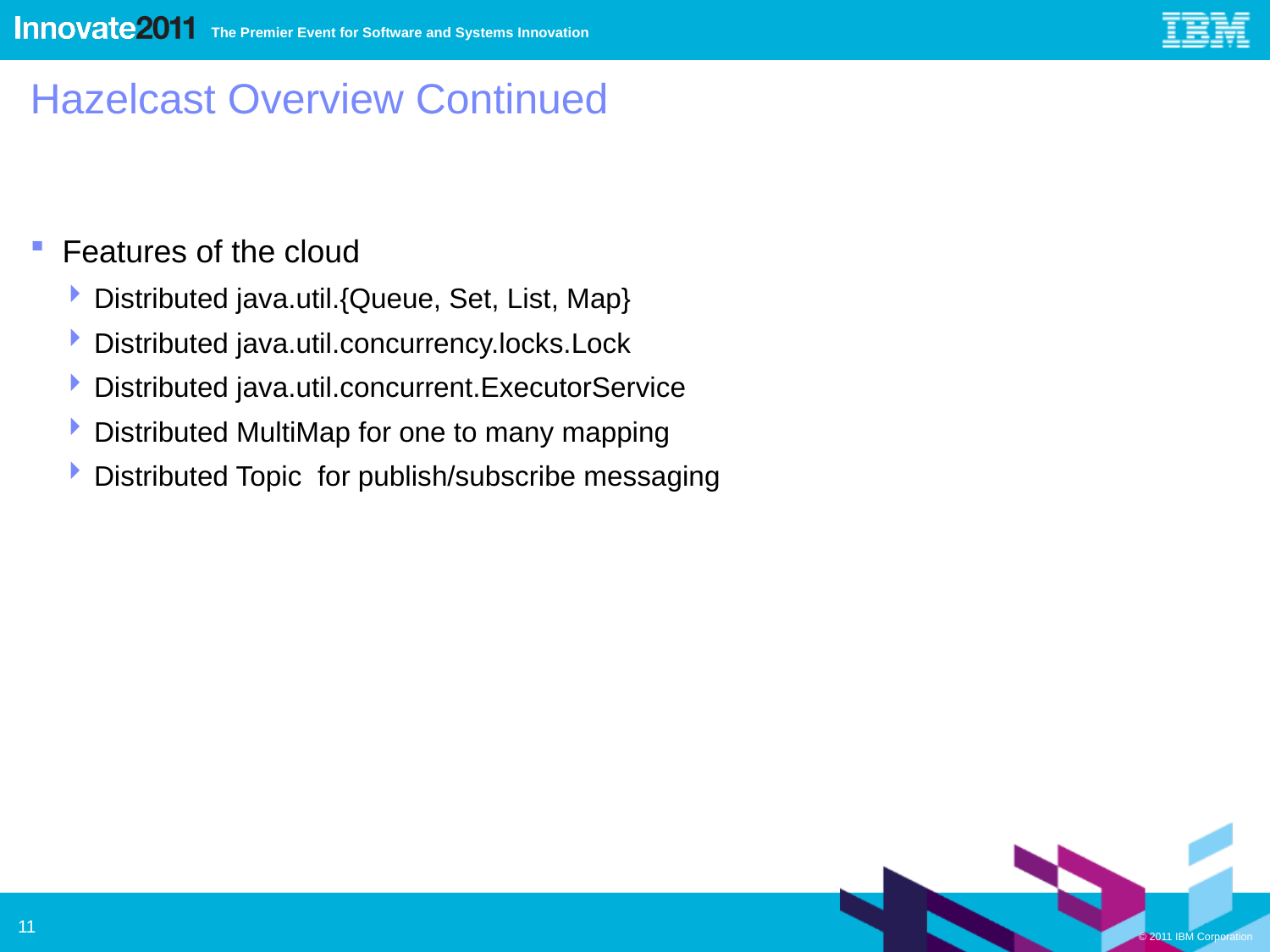

# Hazelcast Overview Continued
Features of the cloud
Distributed java.util.{Queue, Set, List, Map}
Distributed java.util.concurrency.locks.Lock
Distributed java.util.concurrent.ExecutorService
Distributed MultiMap for one to many mapping
Distributed Topic  for publish/subscribe messaging